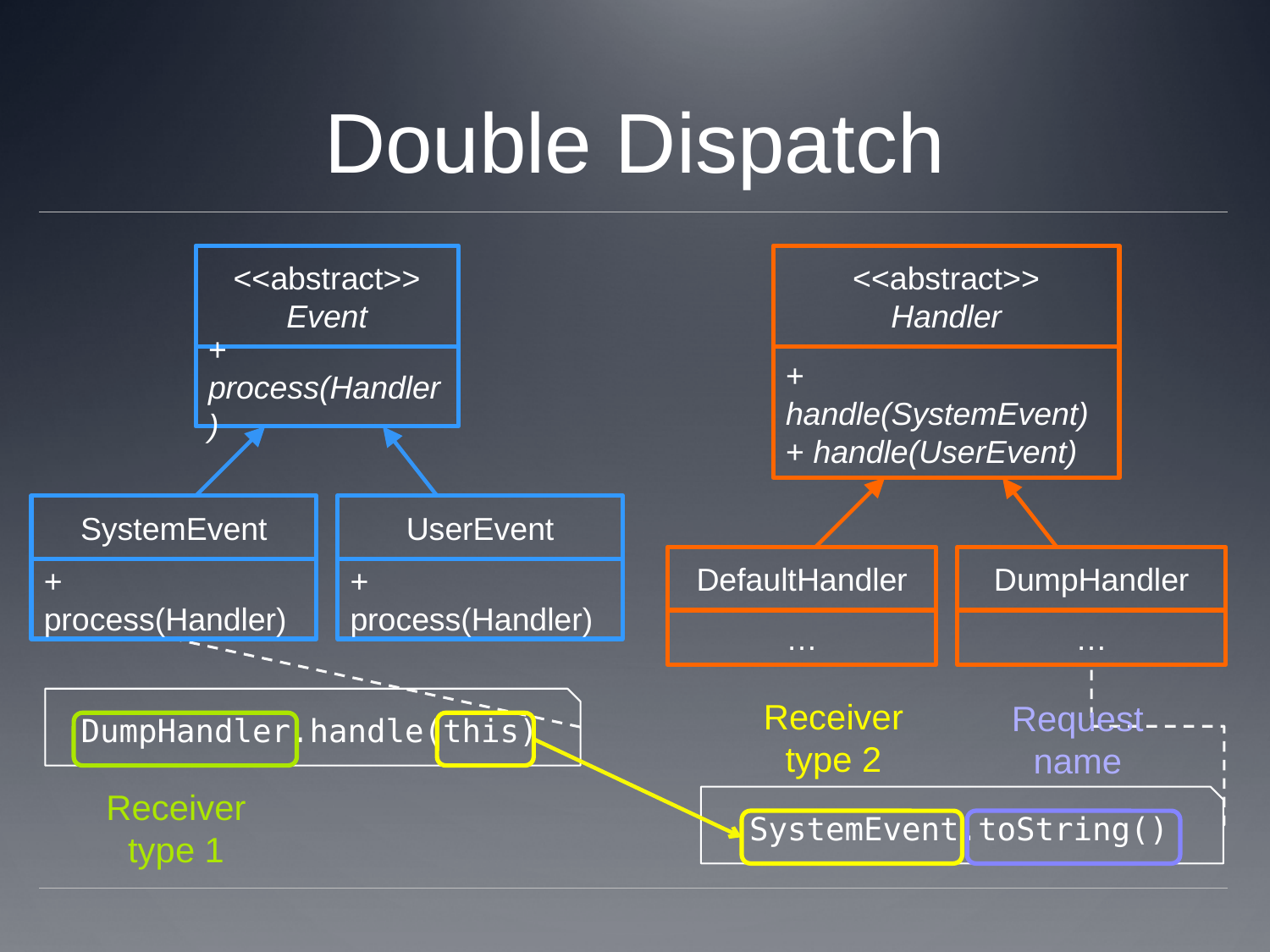

# Double Dispatch
<<abstract>>
Event
+ process(Handler)
UserEvent
SystemEvent
+ process(Handler)
+ process(Handler)
<<abstract>>
Handler
+ handle(SystemEvent)
+ handle(UserEvent)
DumpHandler
DefaultHandler
…
…
DumpHandler.handle(this)
SystemEvent.toString()
Receiver type 2

Request name

Receiver type 1